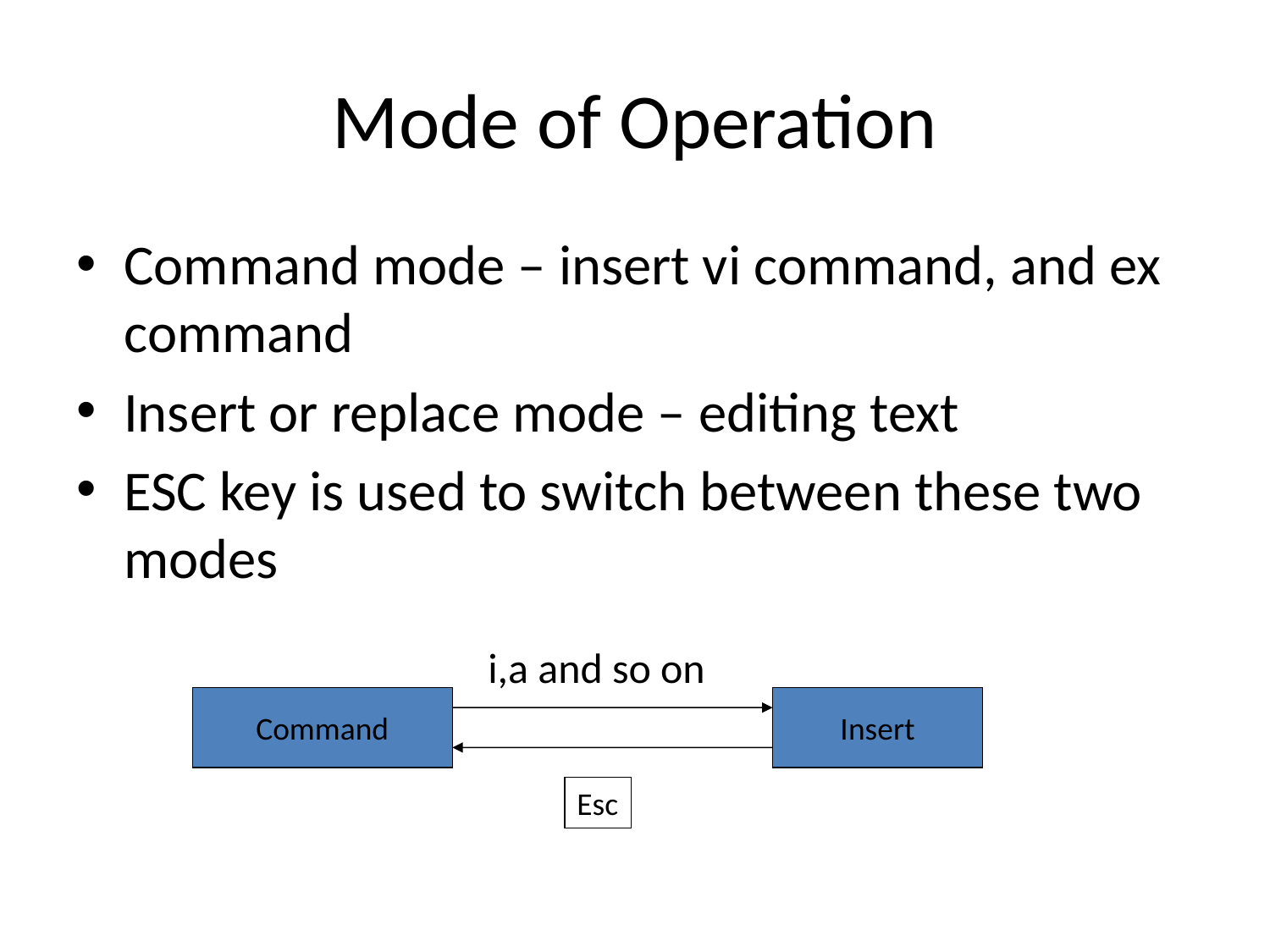

# Mode of Operation
Command mode – insert vi command, and ex command
Insert or replace mode – editing text
ESC key is used to switch between these two modes
i,a and so on
Command
Insert

Esc